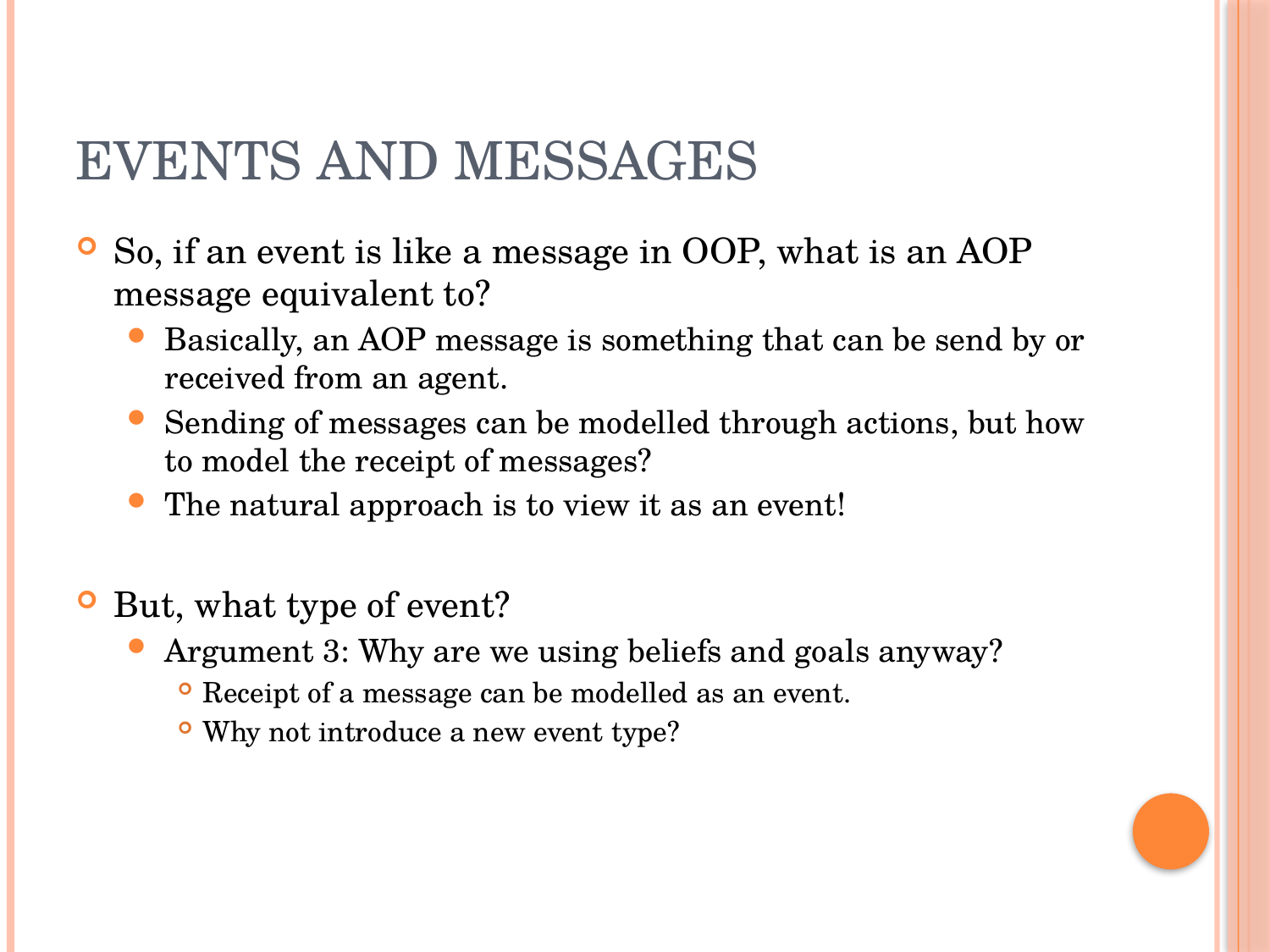

# Events and Messages
So, if an event is like a message in OOP, what is an AOP message equivalent to?
Basically, an AOP message is something that can be send by or received from an agent.
Sending of messages can be modelled through actions, but how to model the receipt of messages?
The natural approach is to view it as an event!

But, what type of event?
Argument 3: Why are we using beliefs and goals anyway?
Receipt of a message can be modelled as an event.
Why not introduce a new event type?